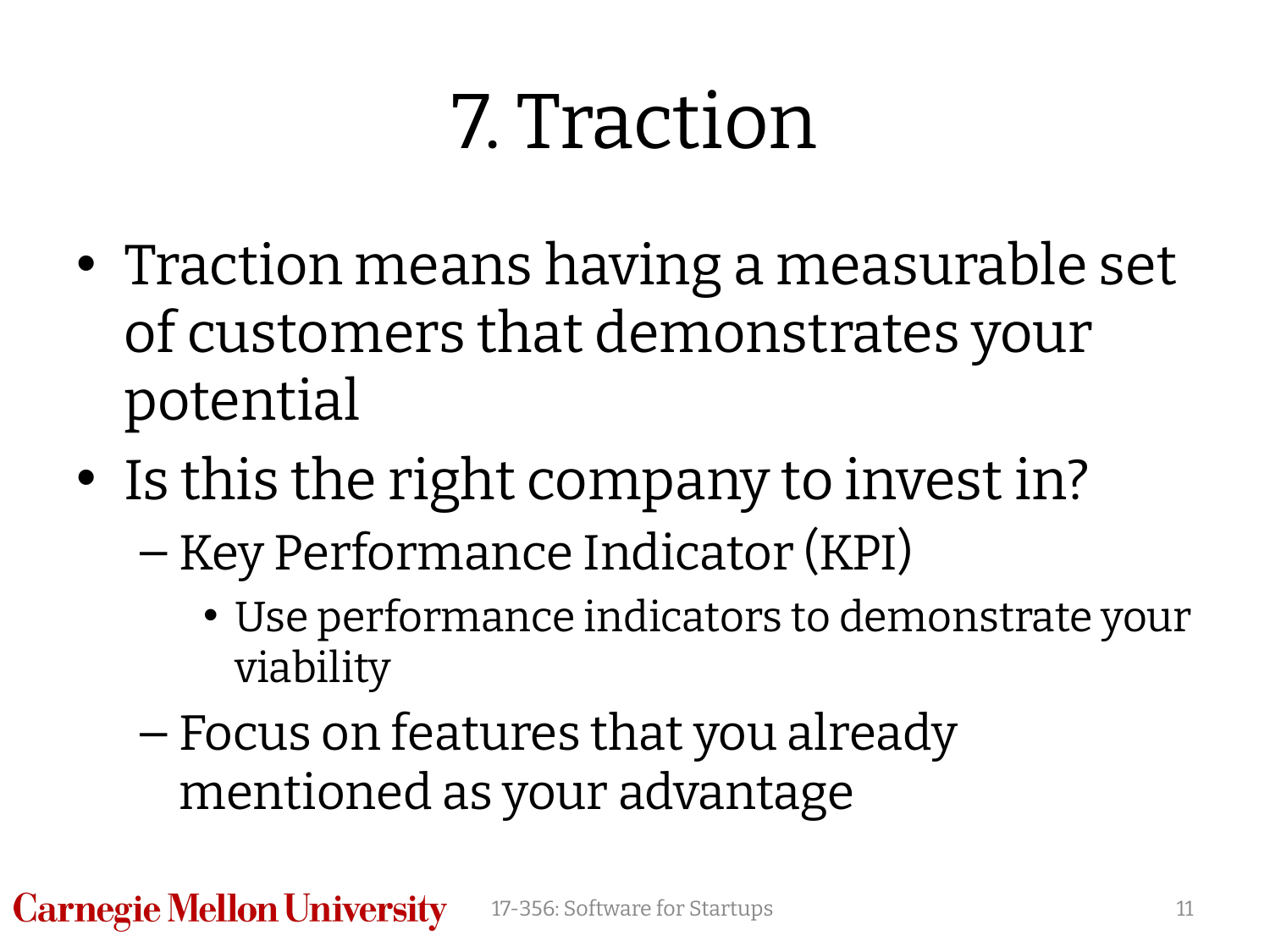

# 7. Traction
Traction means having a measurable set of customers that demonstrates your potential
Is this the right company to invest in?
Key Performance Indicator (KPI)
Use performance indicators to demonstrate your viability
Focus on features that you already mentioned as your advantage
17-356: Software for Startups
11